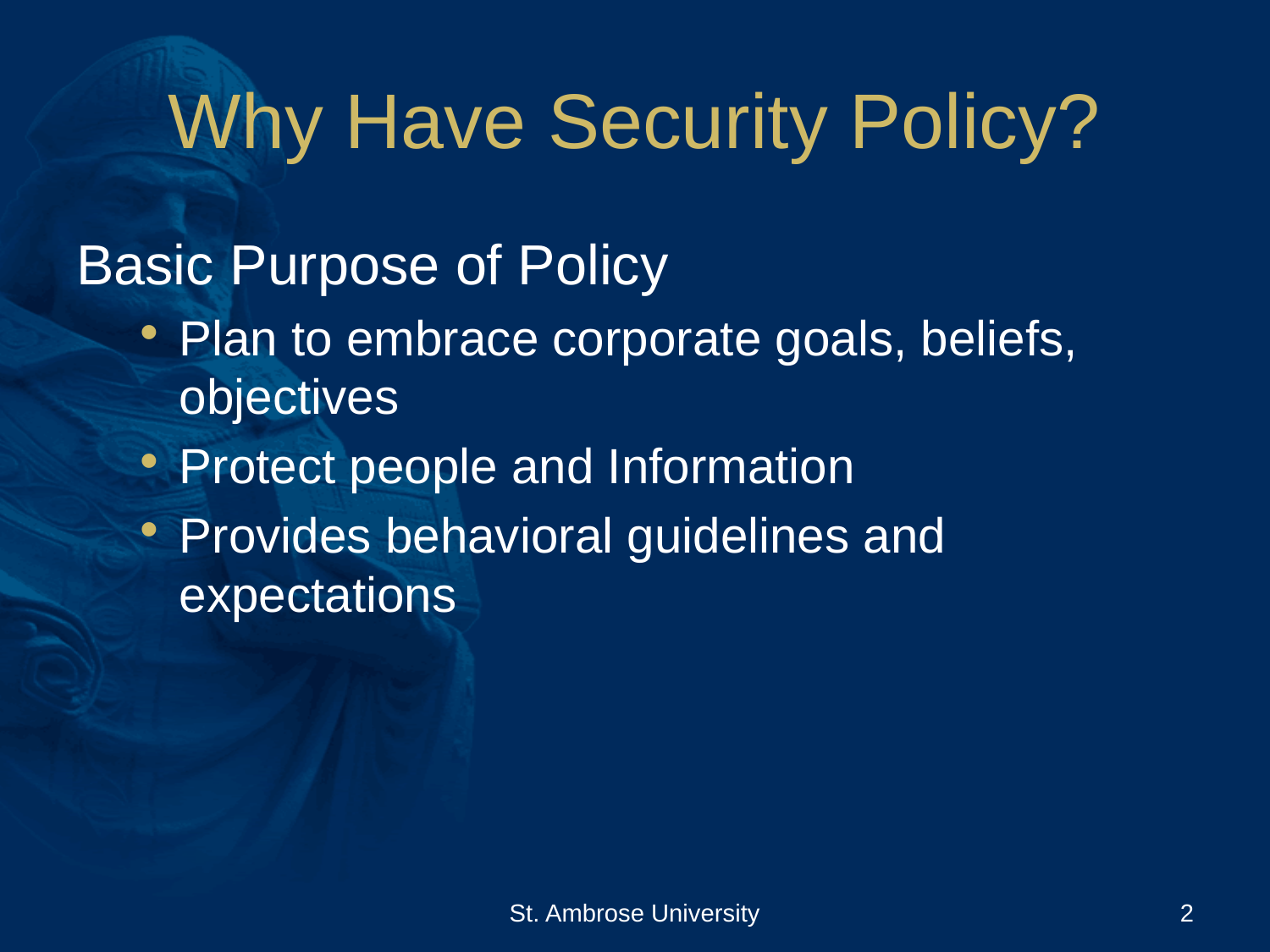

# Why Have Security Policy?
Basic Purpose of Policy
Plan to embrace corporate goals, beliefs, objectives
Protect people and Information
Provides behavioral guidelines and expectations
St. Ambrose University
2